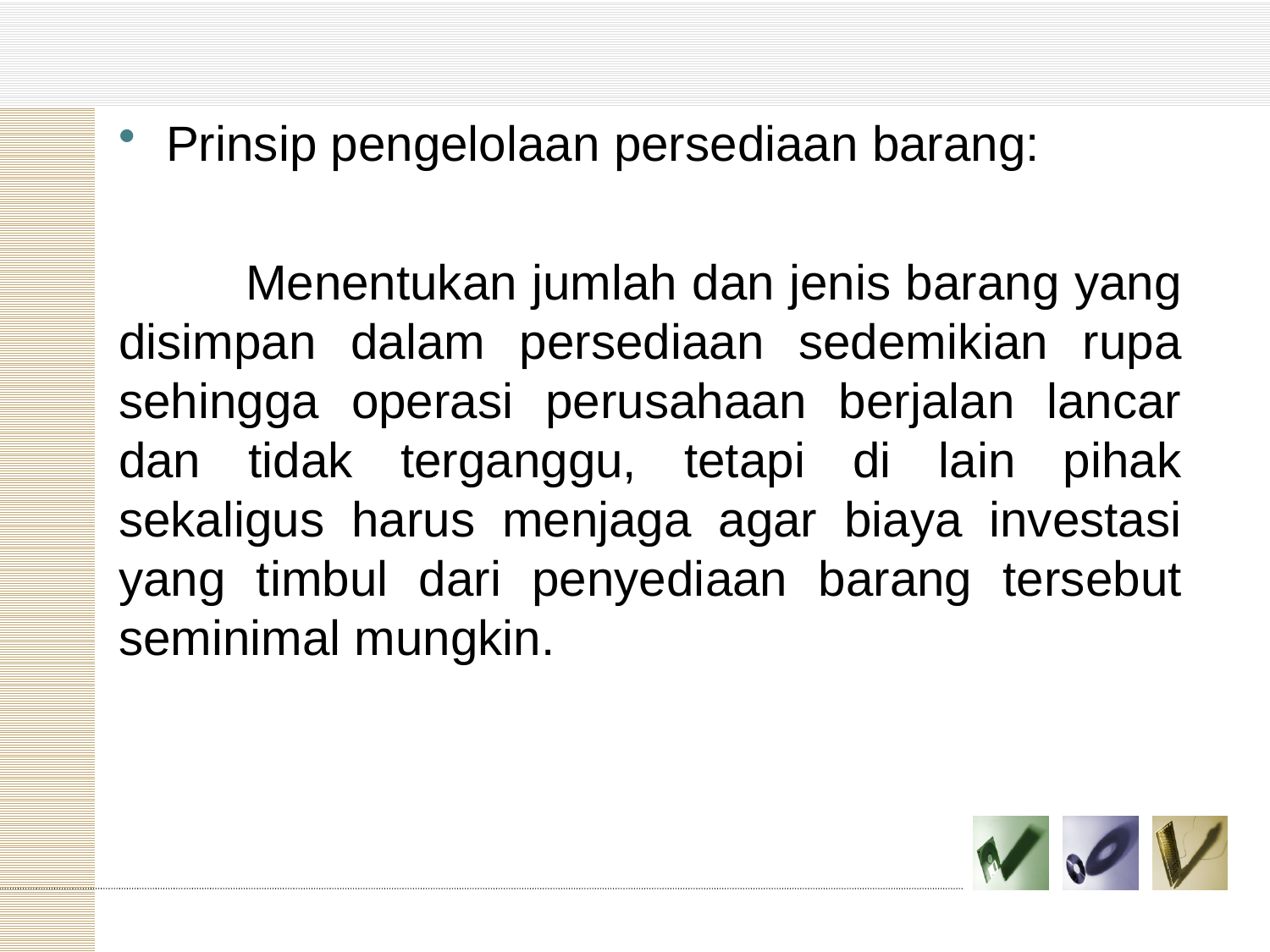

Prinsip pengelolaan persediaan barang:

	Menentukan jumlah dan jenis barang yang disimpan dalam persediaan sedemikian rupa sehingga operasi perusahaan berjalan lancar dan tidak terganggu, tetapi di lain pihak sekaligus harus menjaga agar biaya investasi yang timbul dari penyediaan barang tersebut seminimal mungkin.